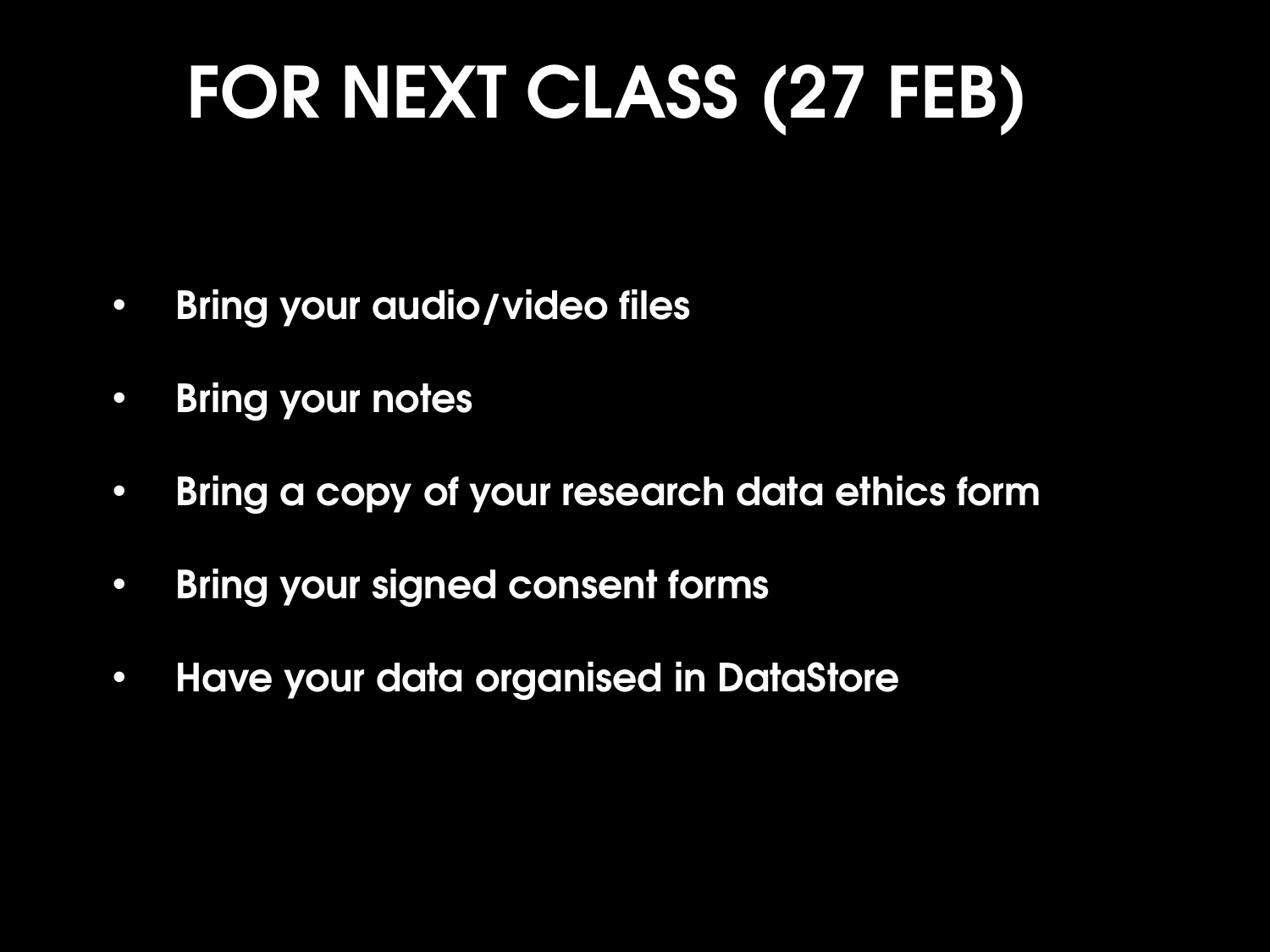

# For next class (27 feb)
Bring your audio/video files

Bring your notes

Bring a copy of your research data ethics form

Bring your signed consent forms

Have your data organised in DataStore